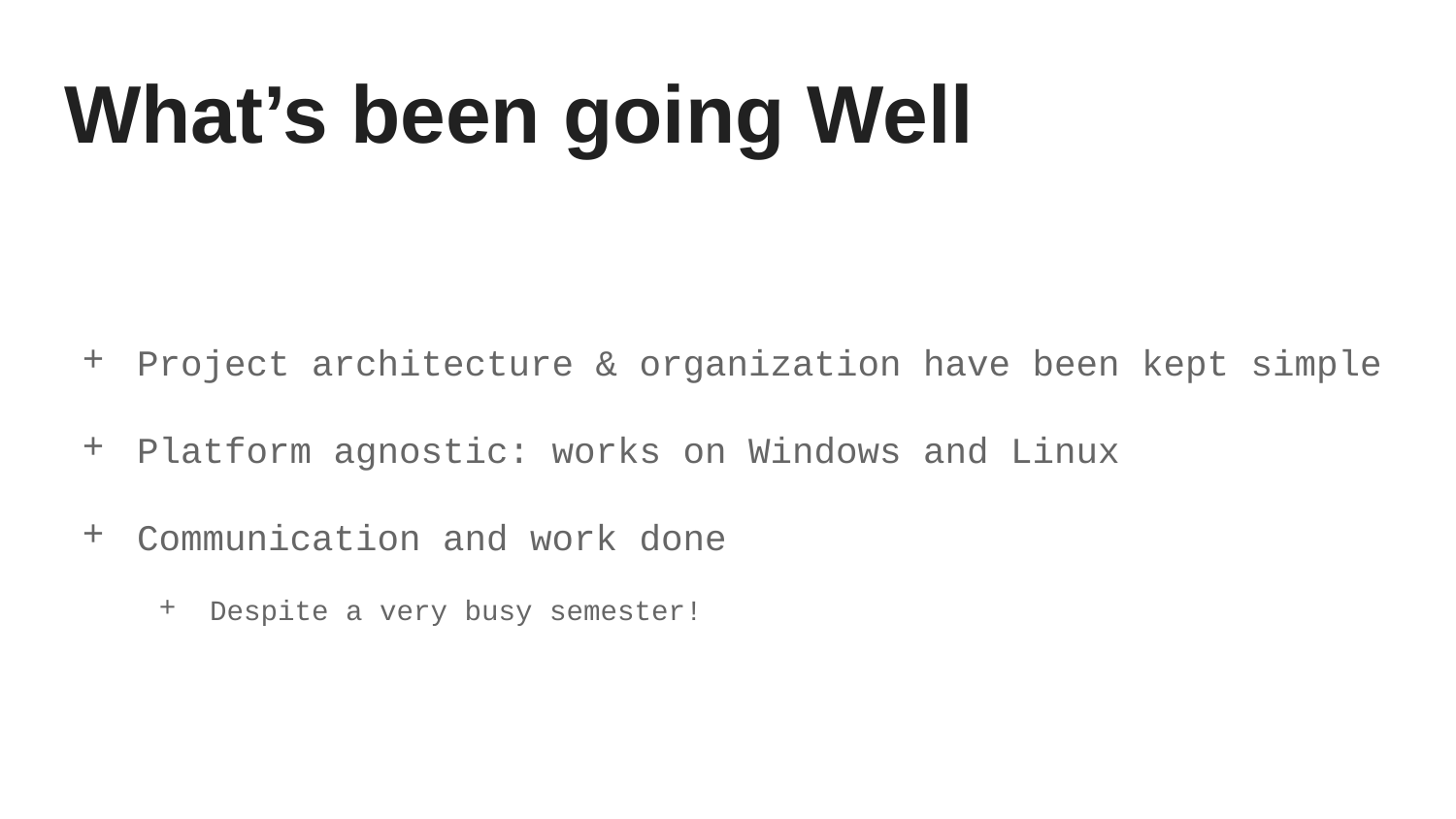

# What’s been going Well
Project architecture & organization have been kept simple
Platform agnostic: works on Windows and Linux
Communication and work done
Despite a very busy semester!